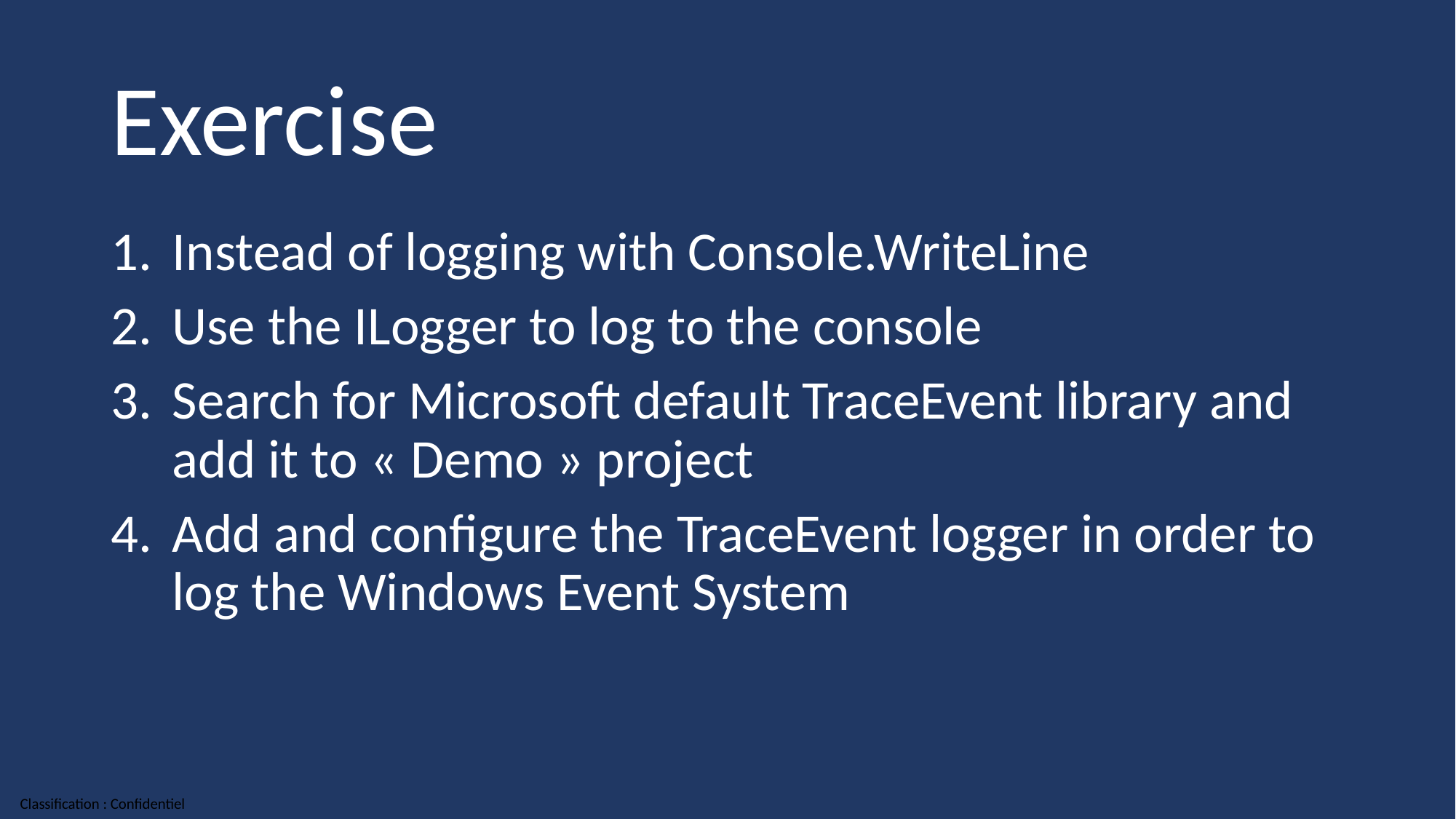

# Exercise
Instead of logging with Console.WriteLine
Use the ILogger to log to the console
Search for Microsoft default TraceEvent library and add it to « Demo » project
Add and configure the TraceEvent logger in order to log the Windows Event System